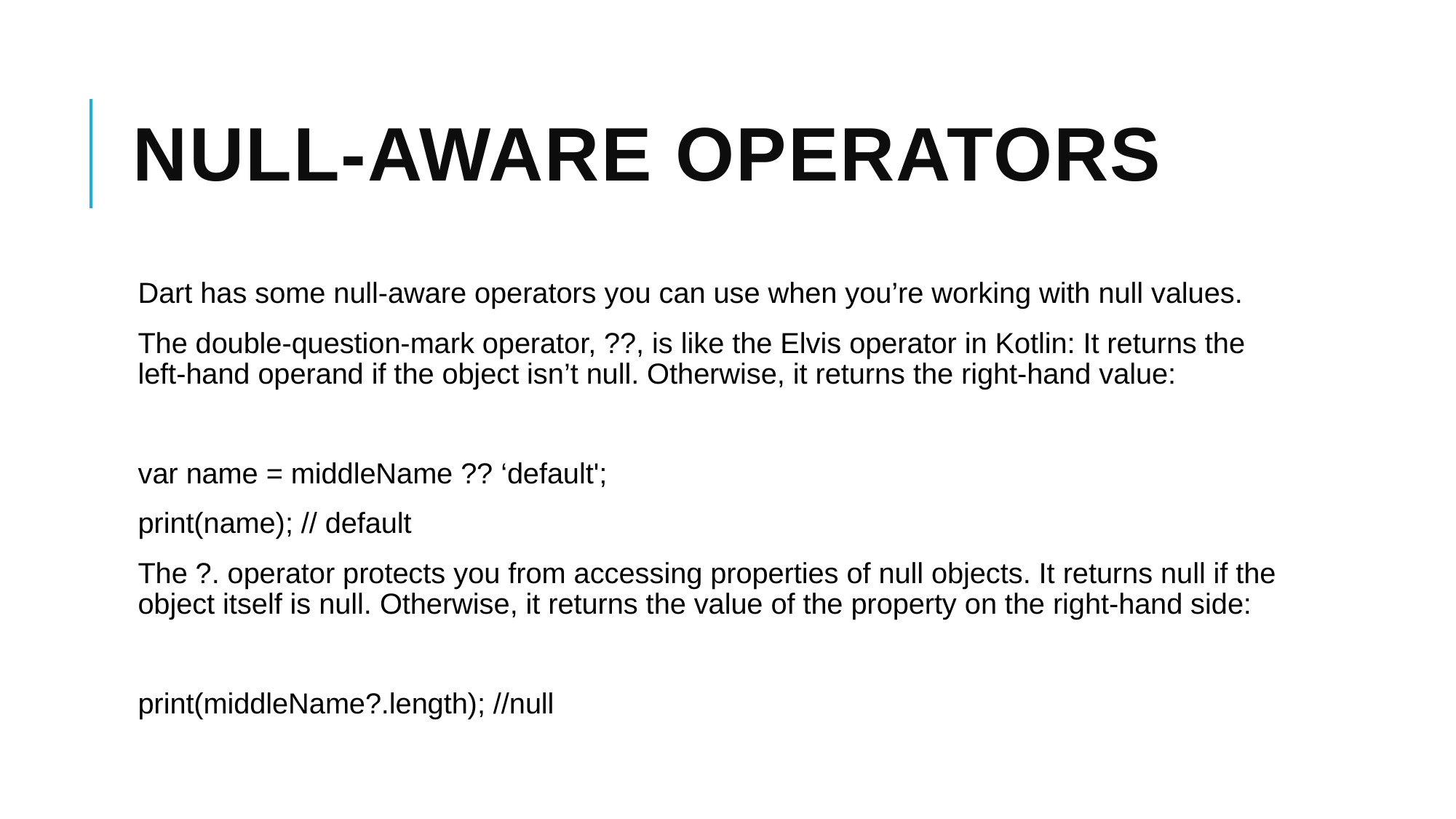

# Null-Aware Operators
Dart has some null-aware operators you can use when you’re working with null values.
The double-question-mark operator, ??, is like the Elvis operator in Kotlin: It returns the left-hand operand if the object isn’t null. Otherwise, it returns the right-hand value:

var name = middleName ?? ‘default';
print(name); // default
The ?. operator protects you from accessing properties of null objects. It returns null if the object itself is null. Otherwise, it returns the value of the property on the right-hand side:

print(middleName?.length); //null